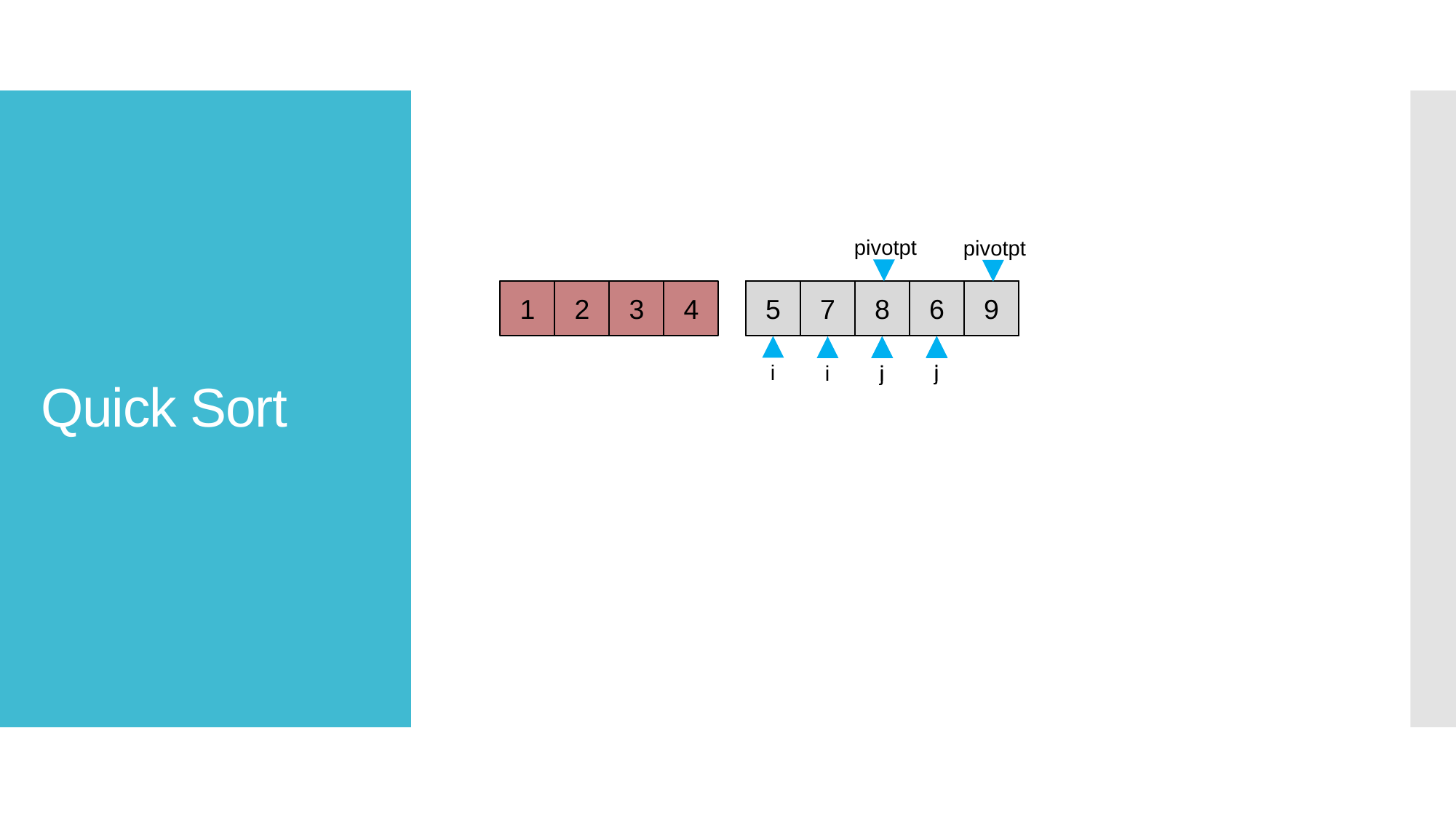

# Quick Sort
pivotpt

pivotpt

1
2
3
4

5

7

6
9
8

8
9
6

9
8
9

i

j

i

j

i

i